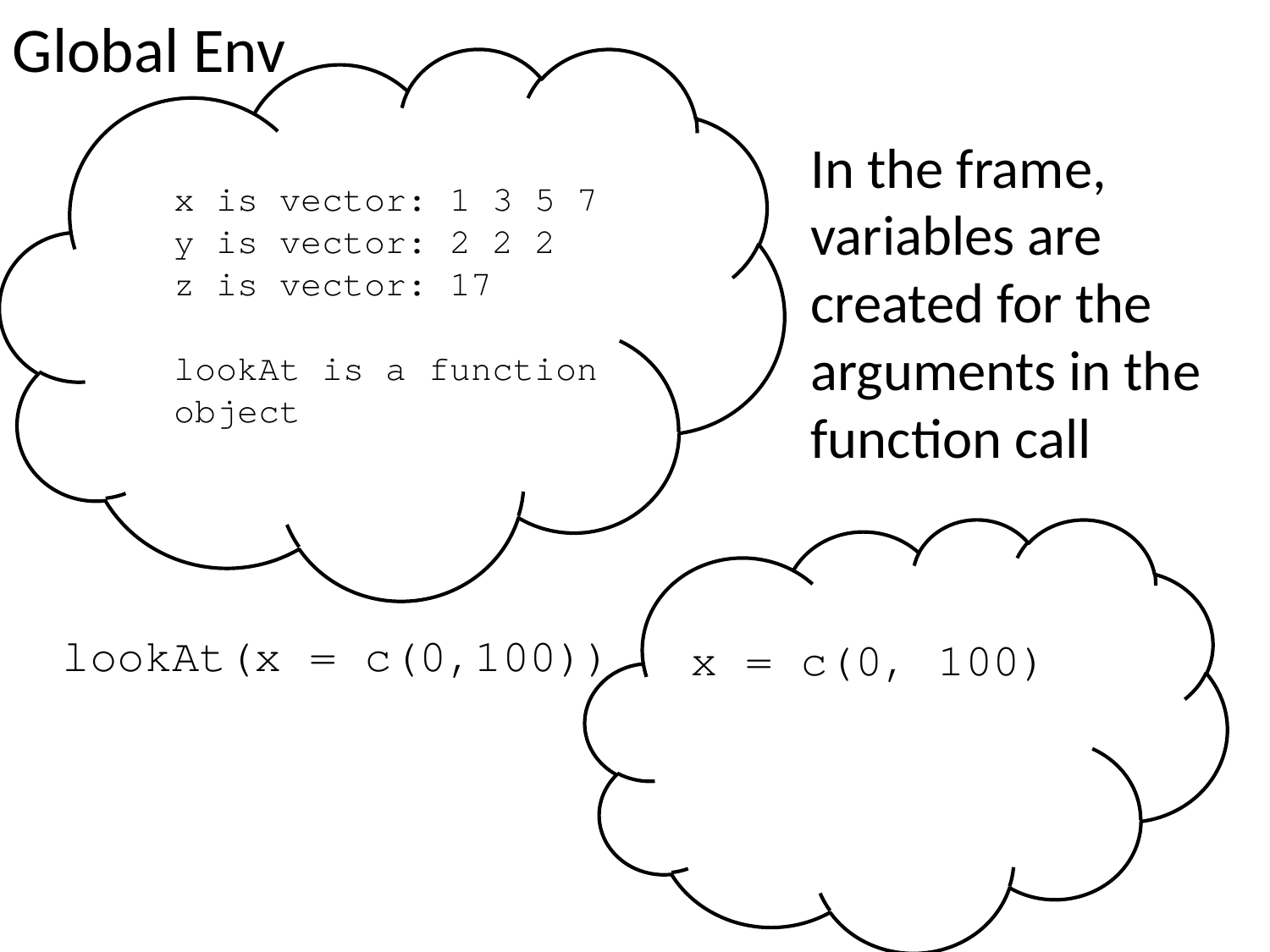

Global Env

In the frame, variables are created for the arguments in the function call
x is vector: 1 3 5 7
y is vector: 2 2 2
z is vector: 17

lookAt is a function
object

lookAt(x = c(0,100))
x = c(0, 100)